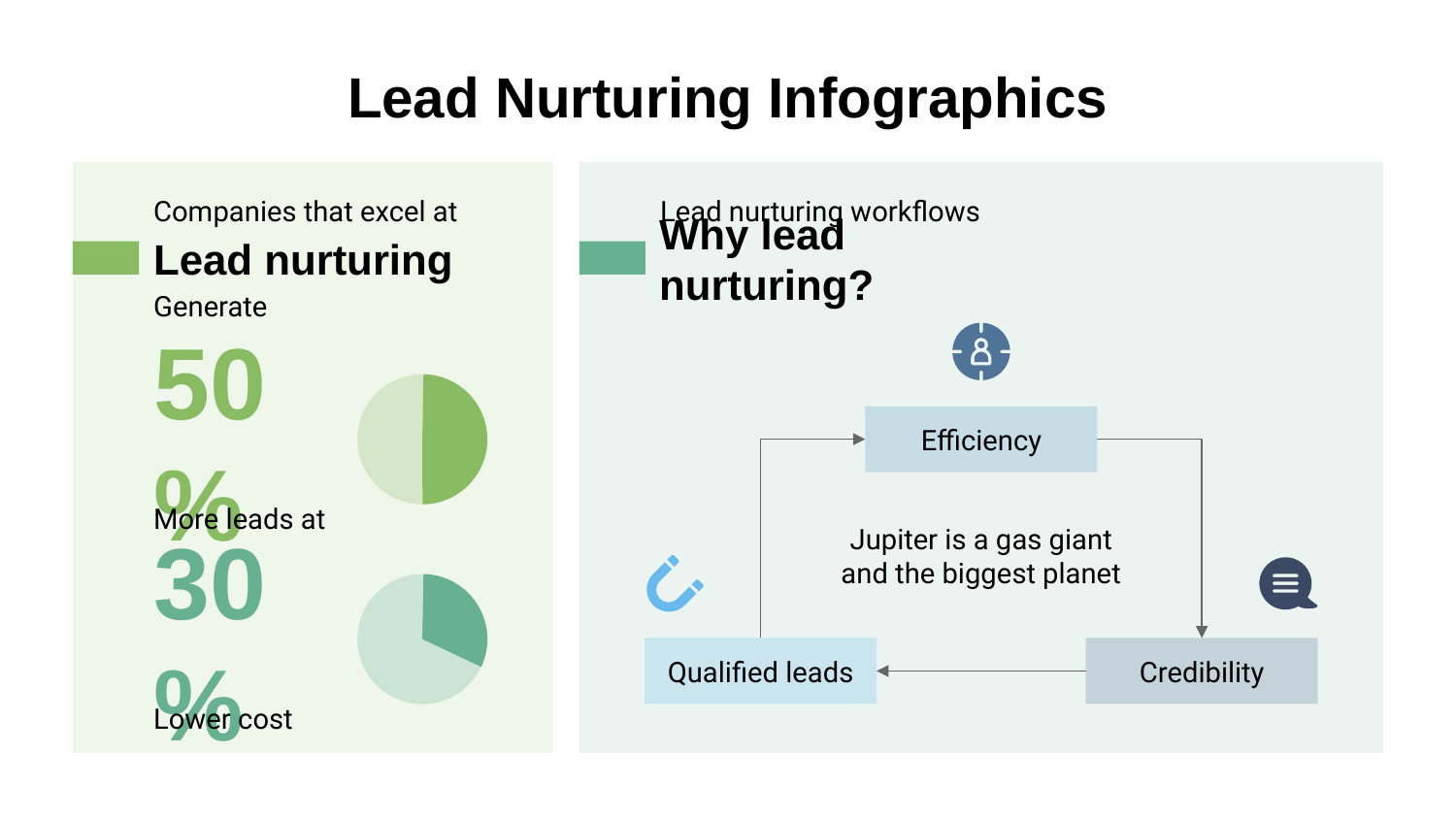

# Lead Nurturing Infographics

Lead nurturing workflows
Why lead nurturing?
Companies that excel at
Lead nurturing
Generate

50%
More leads at
Efficiency
Jupiter is a gas giant and the biggest planet
Qualified leads
Credibility

30%
Lower cost